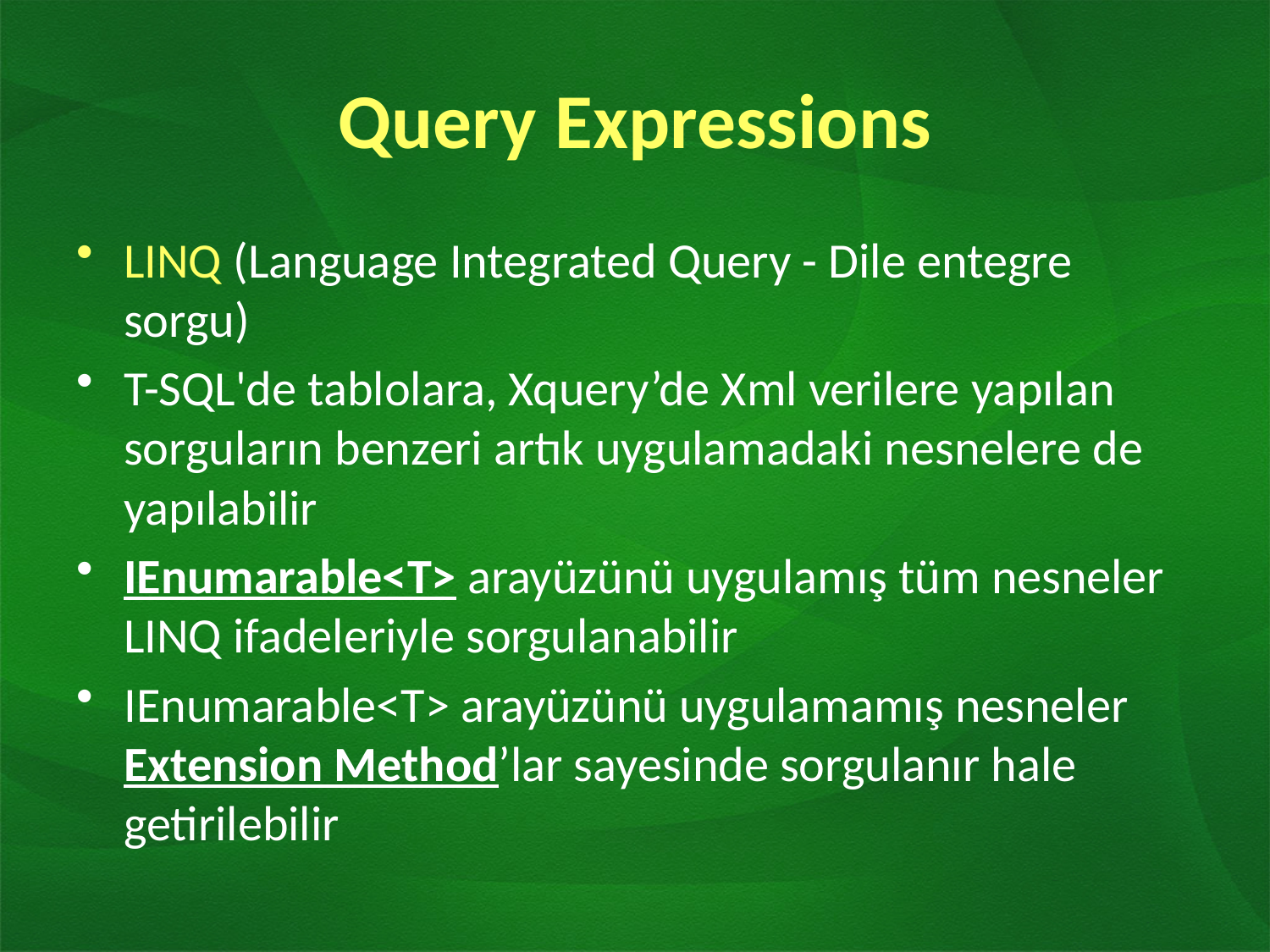

# Query Expressions
LINQ (Language Integrated Query - Dile entegre sorgu)
T-SQL'de tablolara, Xquery’de Xml verilere yapılan sorguların benzeri artık uygulamadaki nesnelere de yapılabilir
IEnumarable<T> arayüzünü uygulamış tüm nesneler LINQ ifadeleriyle sorgulanabilir
IEnumarable<T> arayüzünü uygulamamış nesneler Extension Method’lar sayesinde sorgulanır hale getirilebilir